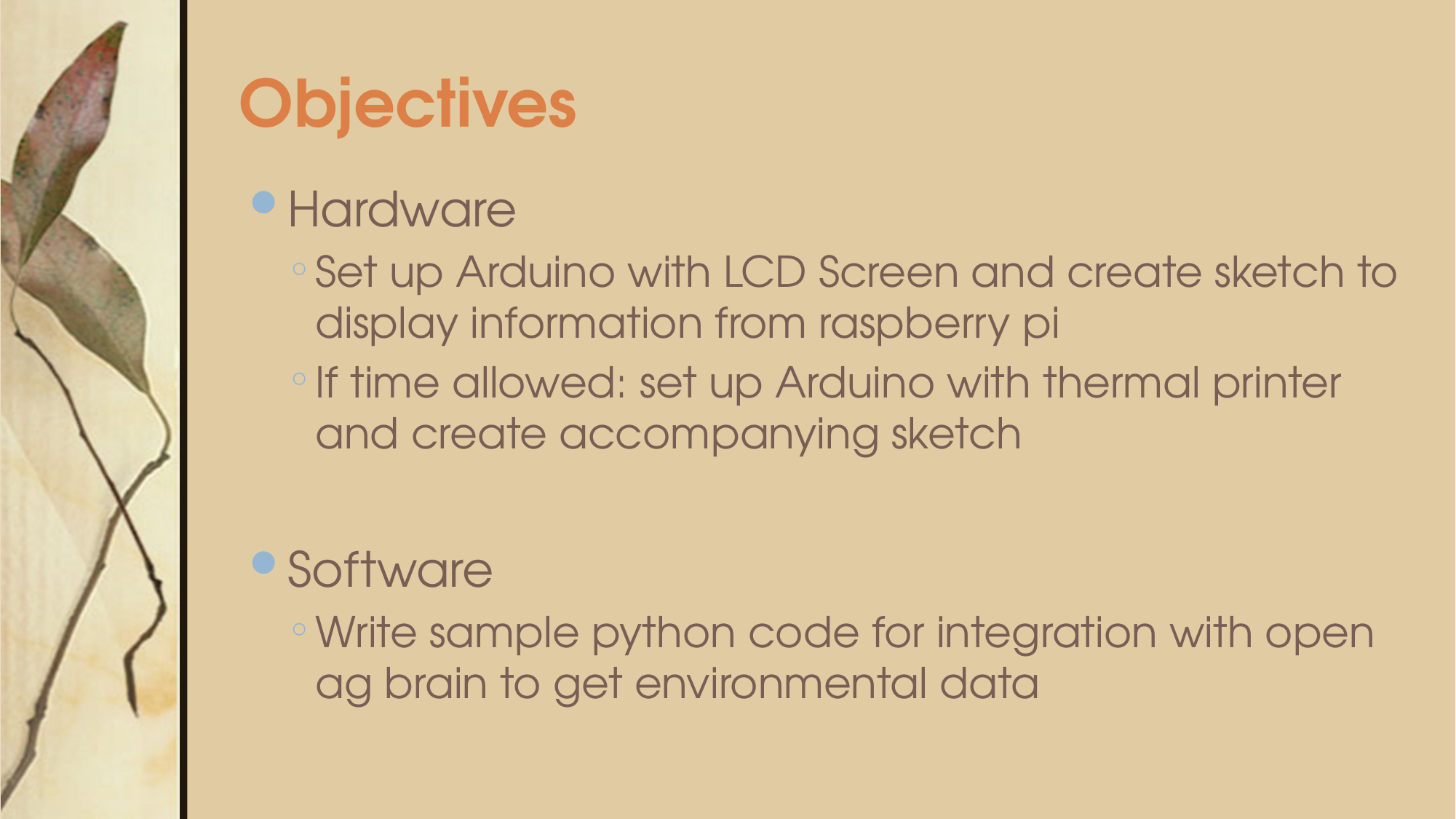

# Objectives
Hardware
Set up Arduino with LCD Screen and create sketch to display information from raspberry pi
If time allowed: set up Arduino with thermal printer and create accompanying sketch

Software
Write sample python code for integration with open ag brain to get environmental data